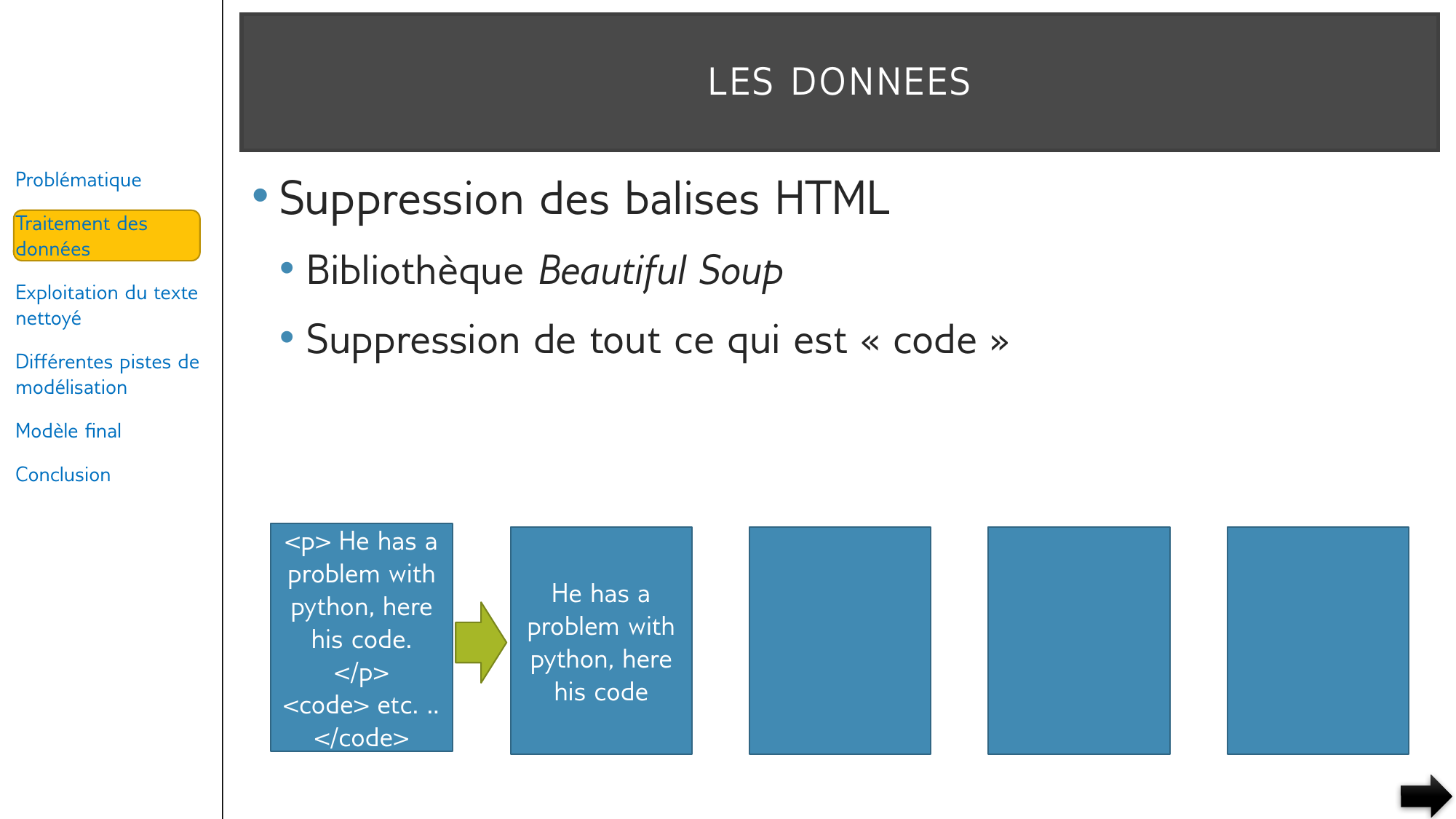

# LES DONNEES
Suppression des balises HTML
Bibliothèque Beautiful Soup
Suppression de tout ce qui est « code »

<p> He has a problem with python, here his code. </p>
<code> etc. .. </code>
He has a problem with python, here his code